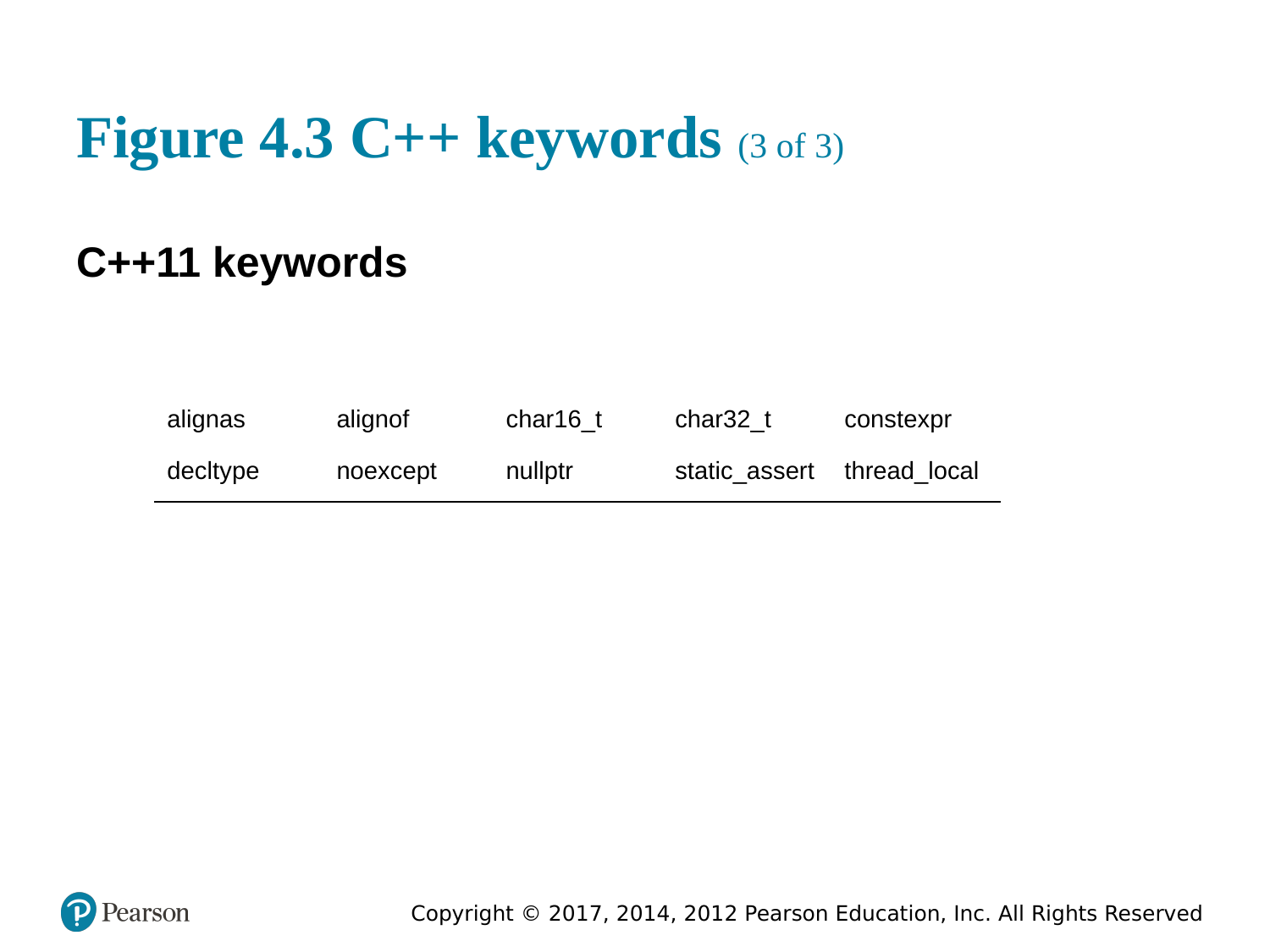

# Figure 4.3 C++ keywords (3 of 3)
C++11 keywords
| alignas | alignof | char16\_t | char32\_t | constexpr |
| --- | --- | --- | --- | --- |
| decltype | noexcept | nullptr | static\_assert | thread\_local |